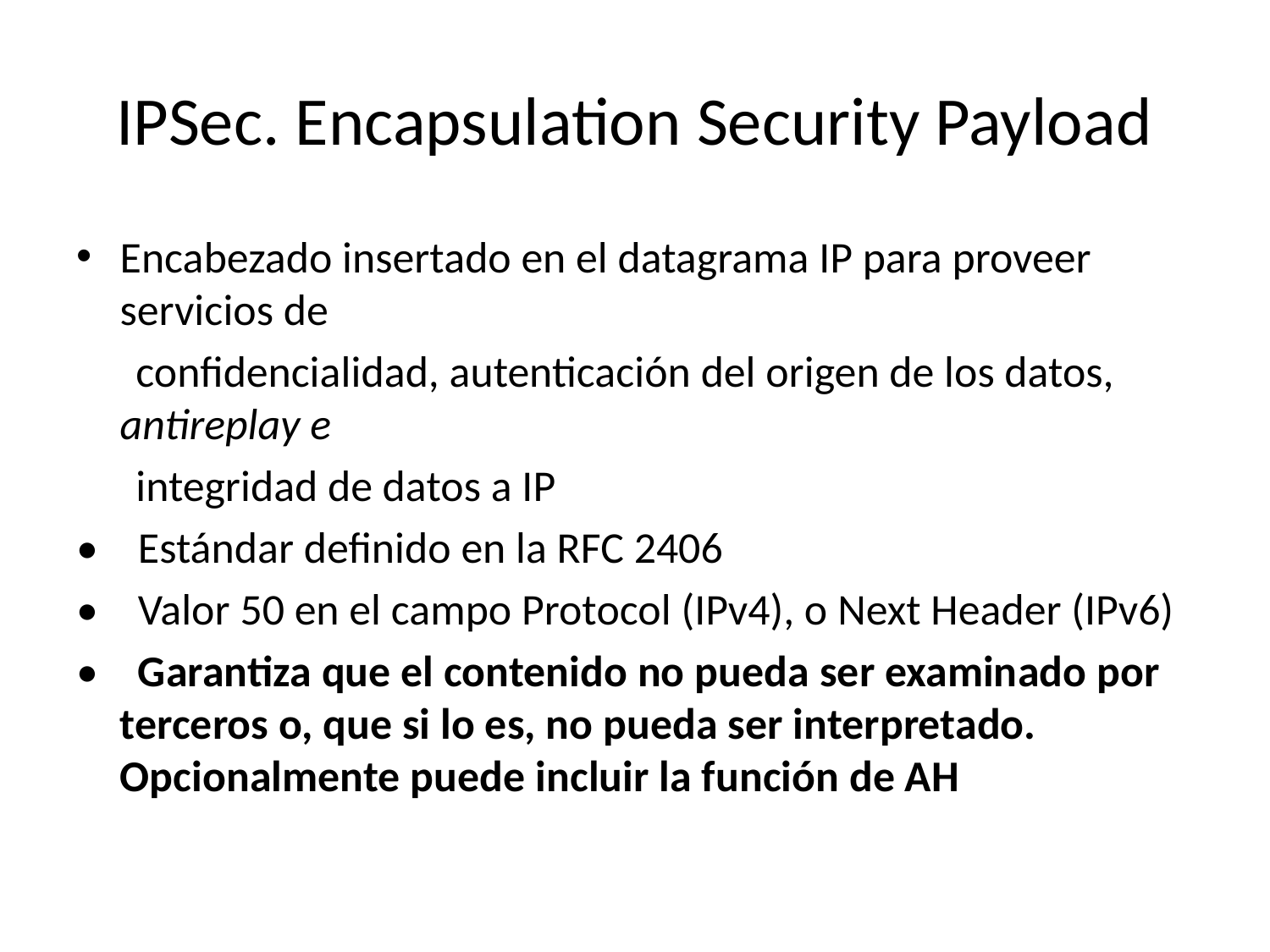

# IPSec. Encapsulation Security Payload
Encabezado insertado en el datagrama IP para proveer servicios de
      confidencialidad, autenticación del origen de los datos, antireplay e
      integridad de datos a IP
•    Estándar definido en la RFC 2406
•    Valor 50 en el campo Protocol (IPv4), o Next Header (IPv6)
•    Garantiza que el contenido no pueda ser examinado por terceros o, que si lo es, no pueda ser interpretado. Opcionalmente puede incluir la función de AH